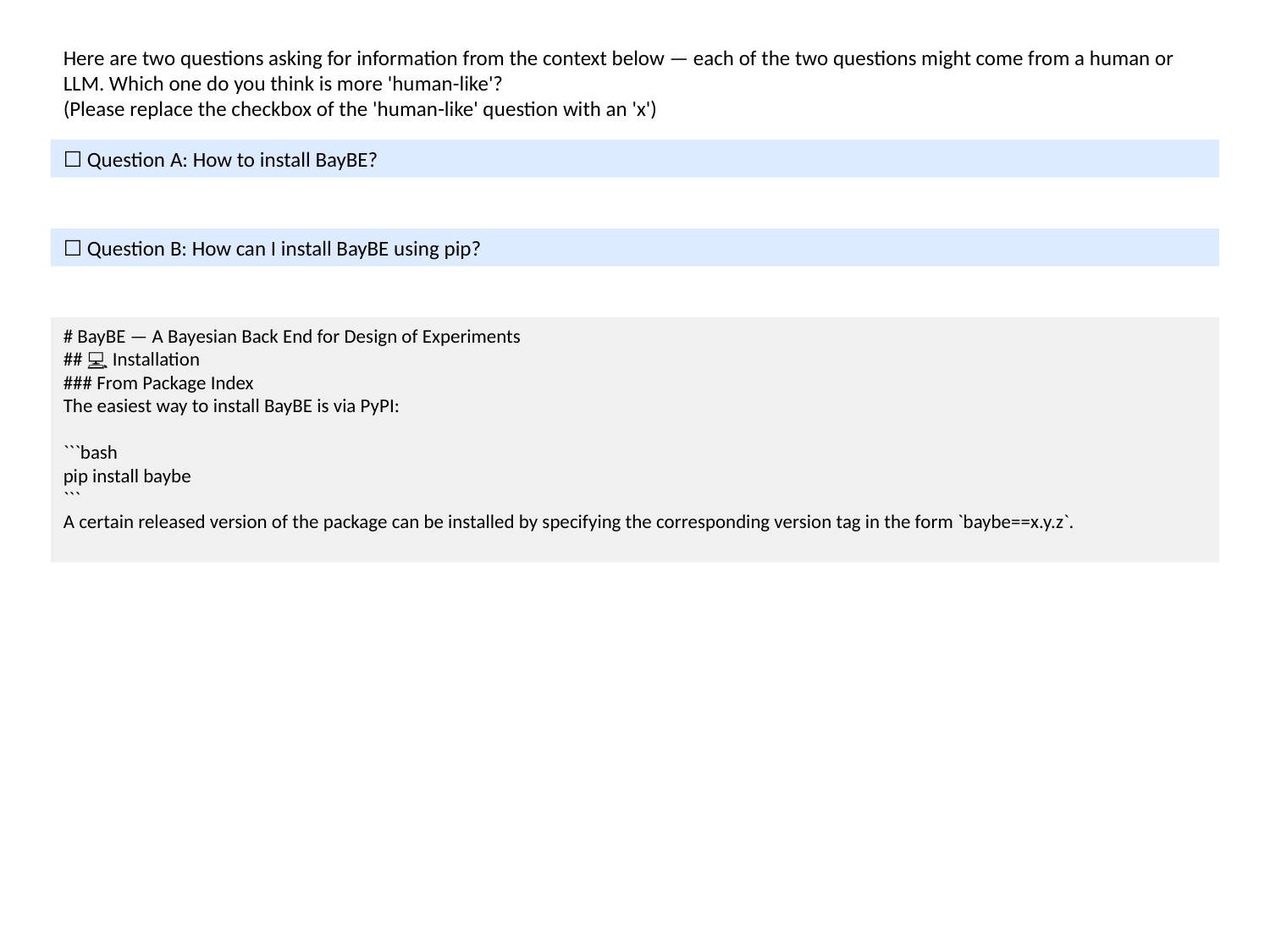

Here are two questions asking for information from the context below — each of the two questions might come from a human or LLM. Which one do you think is more 'human-like'?
(Please replace the checkbox of the 'human-like' question with an 'x')
☐ Question A: How to install BayBE?
☐ Question B: How can I install BayBE using pip?
# BayBE — A Bayesian Back End for Design of Experiments
## 💻 Installation
### From Package Index
The easiest way to install BayBE is via PyPI:

```bash
pip install baybe
```
A certain released version of the package can be installed by specifying the corresponding version tag in the form `baybe==x.y.z`.